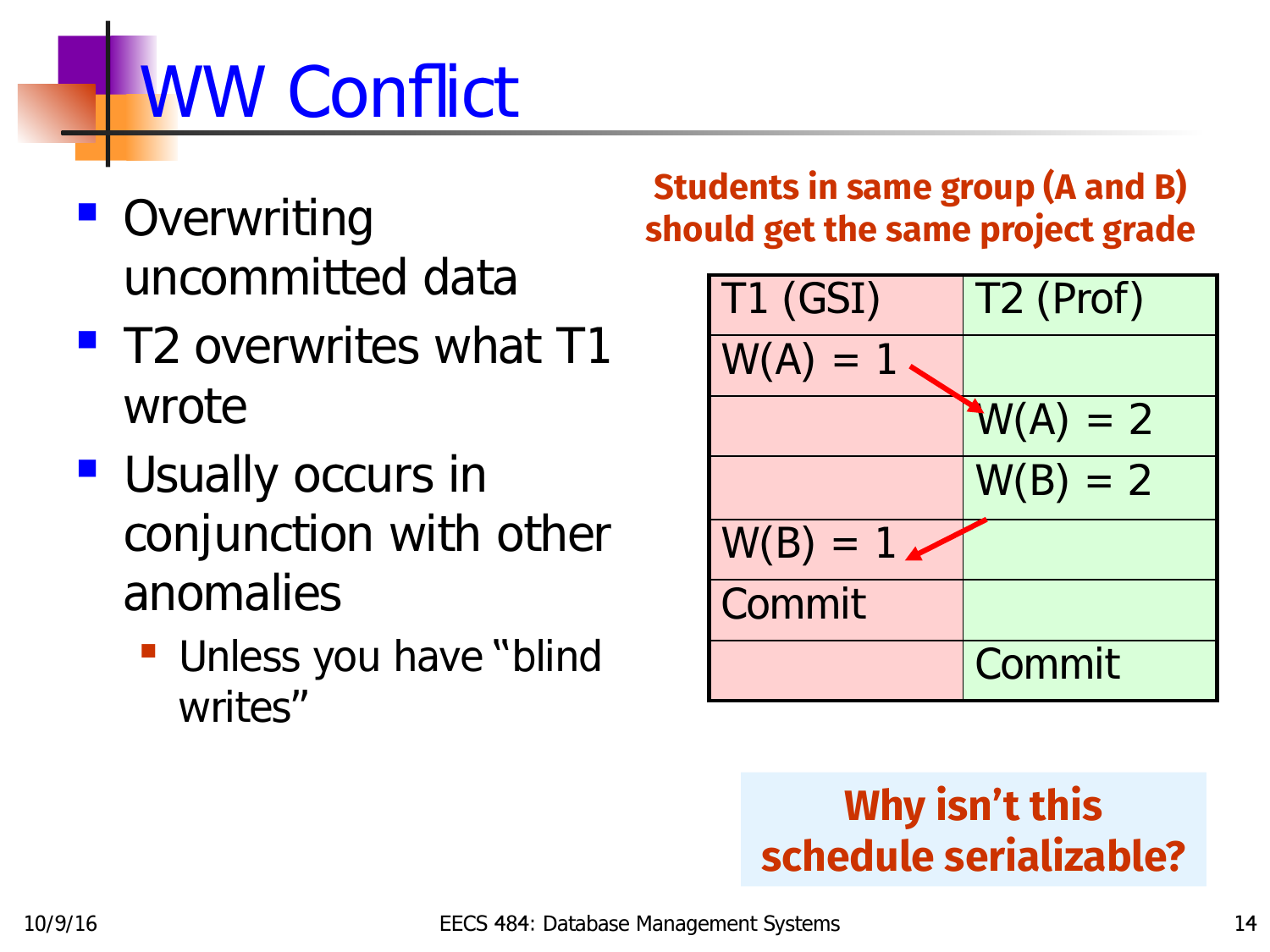

# WW Conflict
Students in same group (A and B) should get the same project grade
Overwriting uncommitted data
T2 overwrites what T1 wrote
Usually occurs in conjunction with other anomalies
Unless you have “blind writes”

| T1 (GSI) | T2 (Prof) |
| --- | --- |
| W(A) = 1 |  |
|  | W(A) = 2 |
|  | W(B) = 2 |
| W(B) = 1 |  |
| Commit |  |
|  | Commit |
Why isn’t this schedule serializable?
10/9/16
EECS 484: Database Management Systems
14